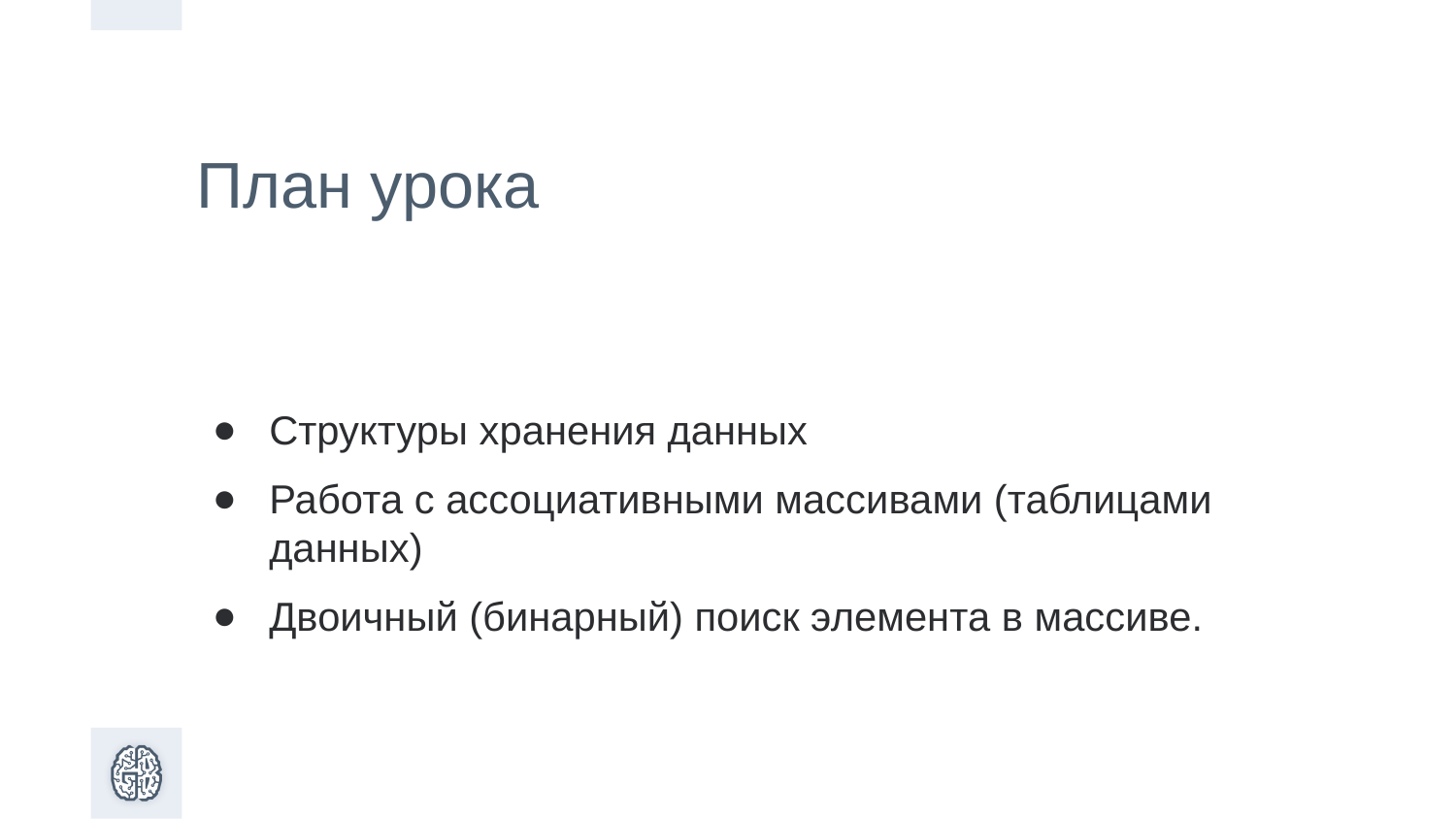

План урока
Структуры хранения данных
Работа с ассоциативными массивами (таблицами данных)
Двоичный (бинарный) поиск элемента в массиве.